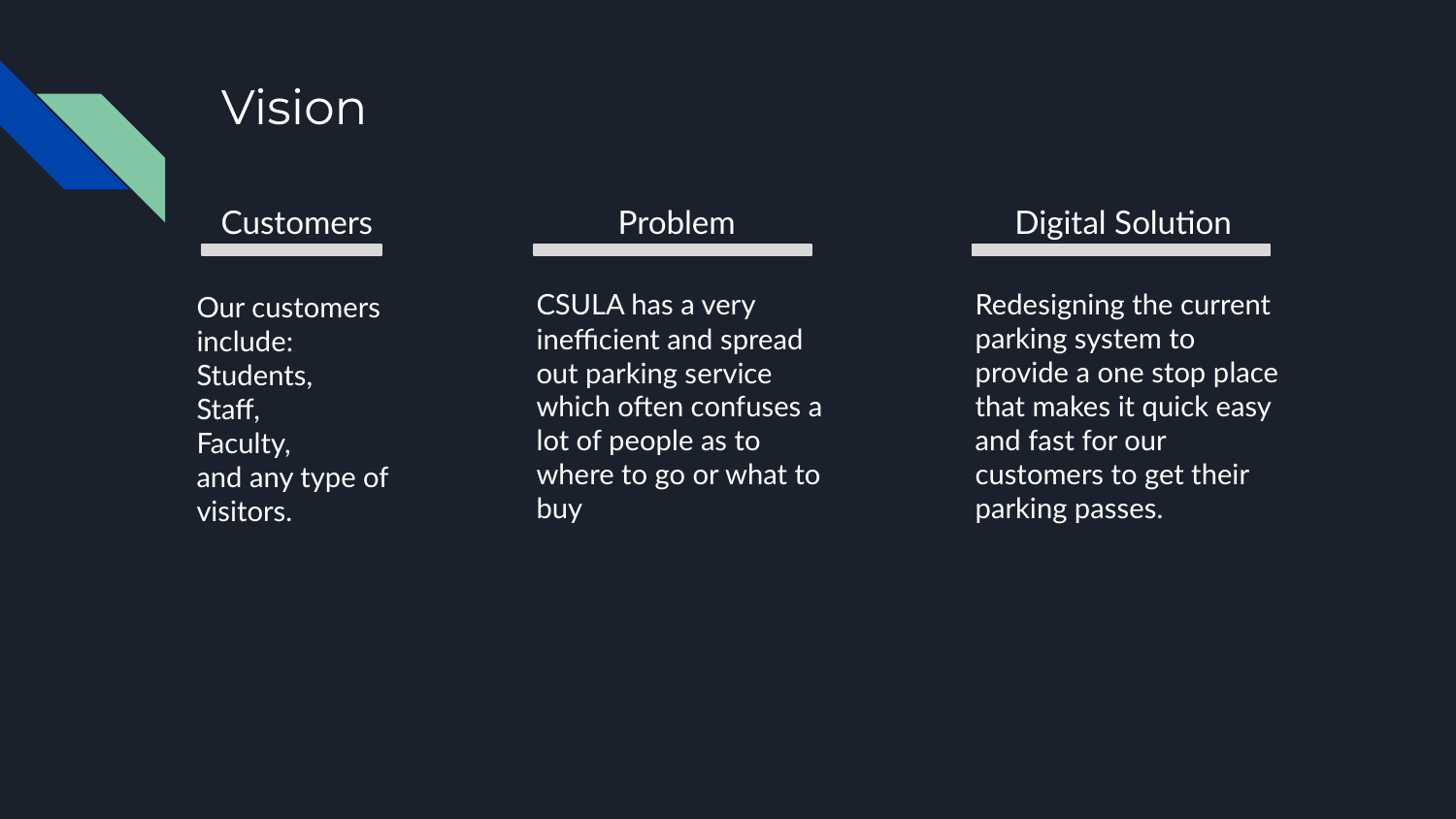

# Vision
Customers
Problem
Digital Solution

CSULA has a very inefficient and spread out parking service which often confuses a lot of people as to where to go or what to buy
Redesigning the current parking system to provide a one stop place that makes it quick easy and fast for our customers to get their parking passes.
Our customers include:
Students,
Staff,
Faculty,
and any type of visitors.